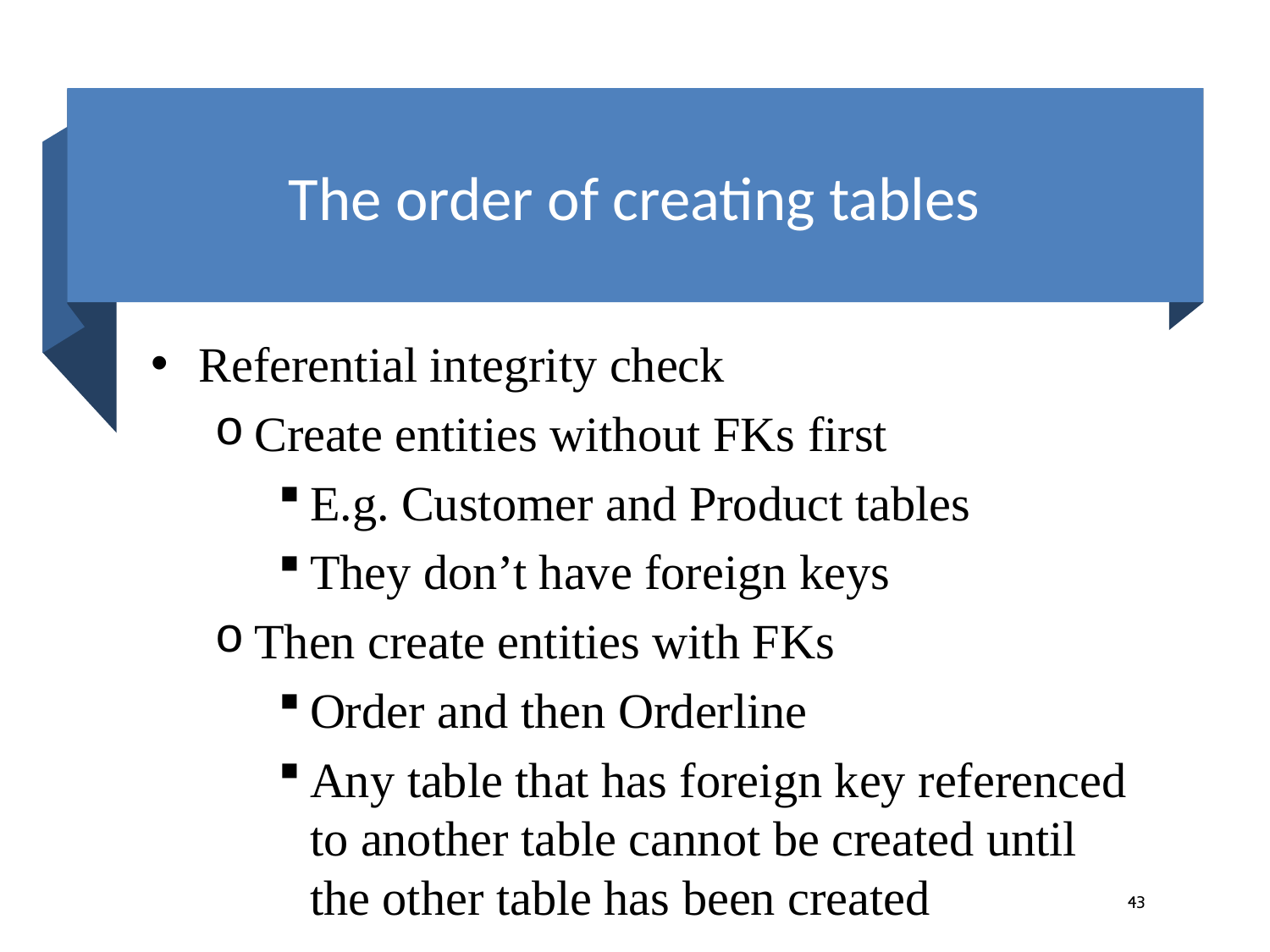

# The order of creating tables

Referential integrity check
Create entities without FKs first
E.g. Customer and Product tables
They don’t have foreign keys
Then create entities with FKs
Order and then Orderline
Any table that has foreign key referenced to another table cannot be created until the other table has been created
43